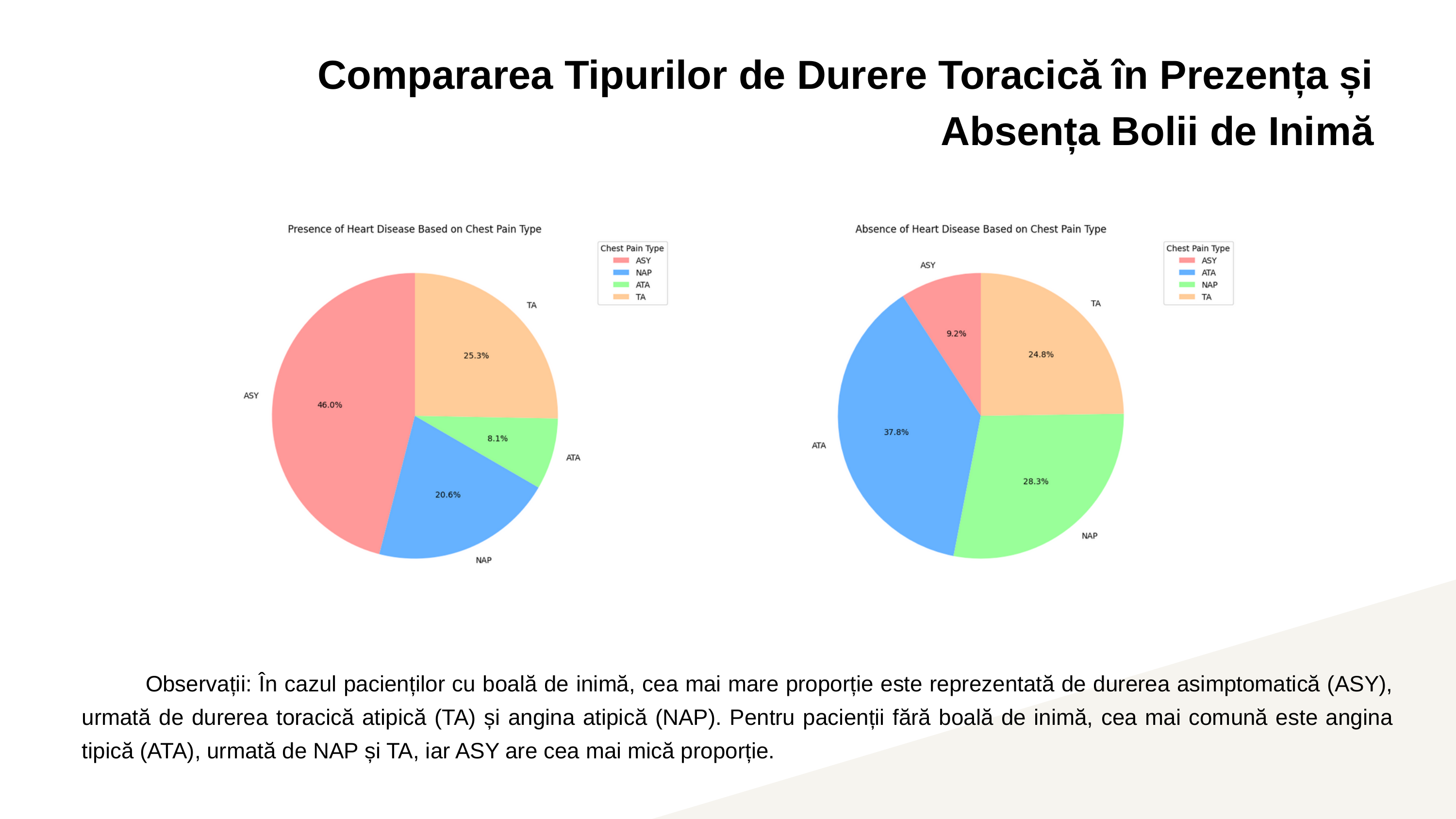

Compararea Tipurilor de Durere Toracică în Prezența și Absența Bolii de Inimă

         Observații: În cazul pacienților cu boală de inimă, cea mai mare proporție este reprezentată de durerea asimptomatică (ASY), urmată de durerea toracică atipică (TA) și angina atipică (NAP). Pentru pacienții fără boală de inimă, cea mai comună este angina tipică (ATA), urmată de NAP și TA, iar ASY are cea mai mică proporție.